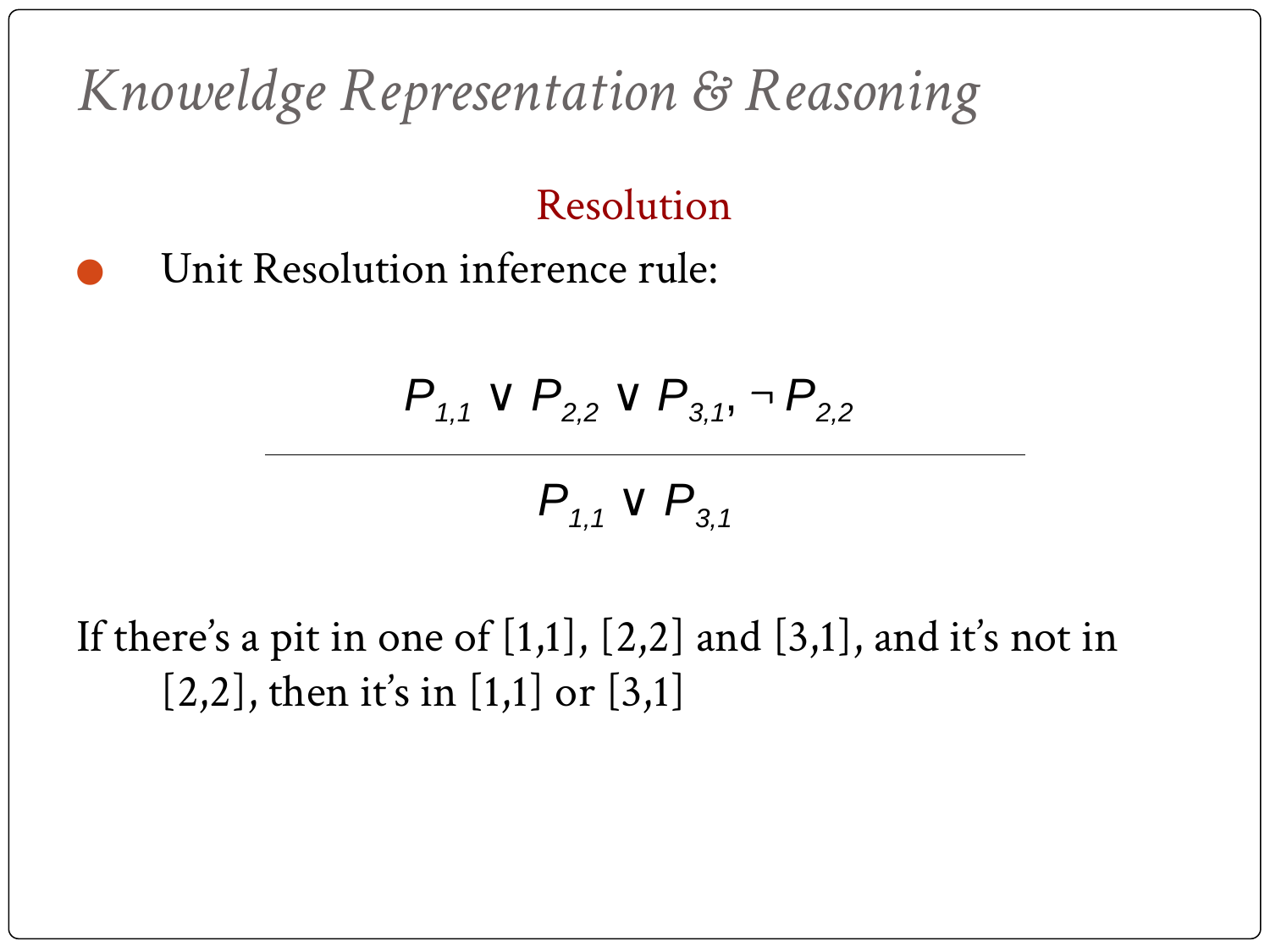

# Knoweldge Representation & Reasoning
Resolution
Unit Resolution inference rule:

P1,1 ∨ P2,2 ∨ P3,1, ¬ P2,2

P1,1 ∨ P3,1

If there’s a pit in one of [1,1], [2,2] and [3,1], and it’s not in [2,2], then it’s in [1,1] or [3,1]